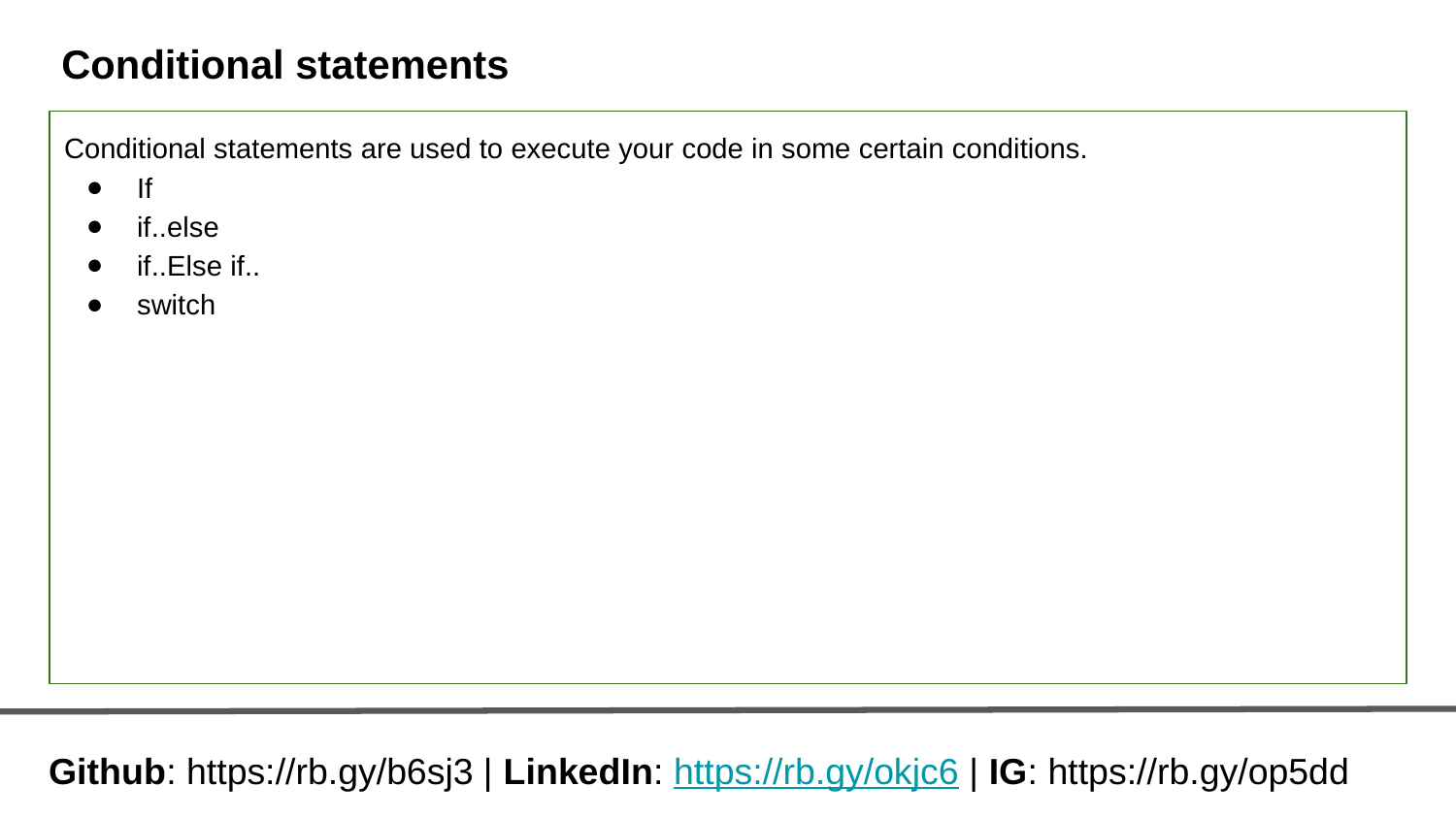

# Conditional statements
Conditional statements are used to execute your code in some certain conditions.
If
if..else
if..Else if..
switch

Github: https://rb.gy/b6sj3 | LinkedIn: https://rb.gy/okjc6 | IG: https://rb.gy/op5dd